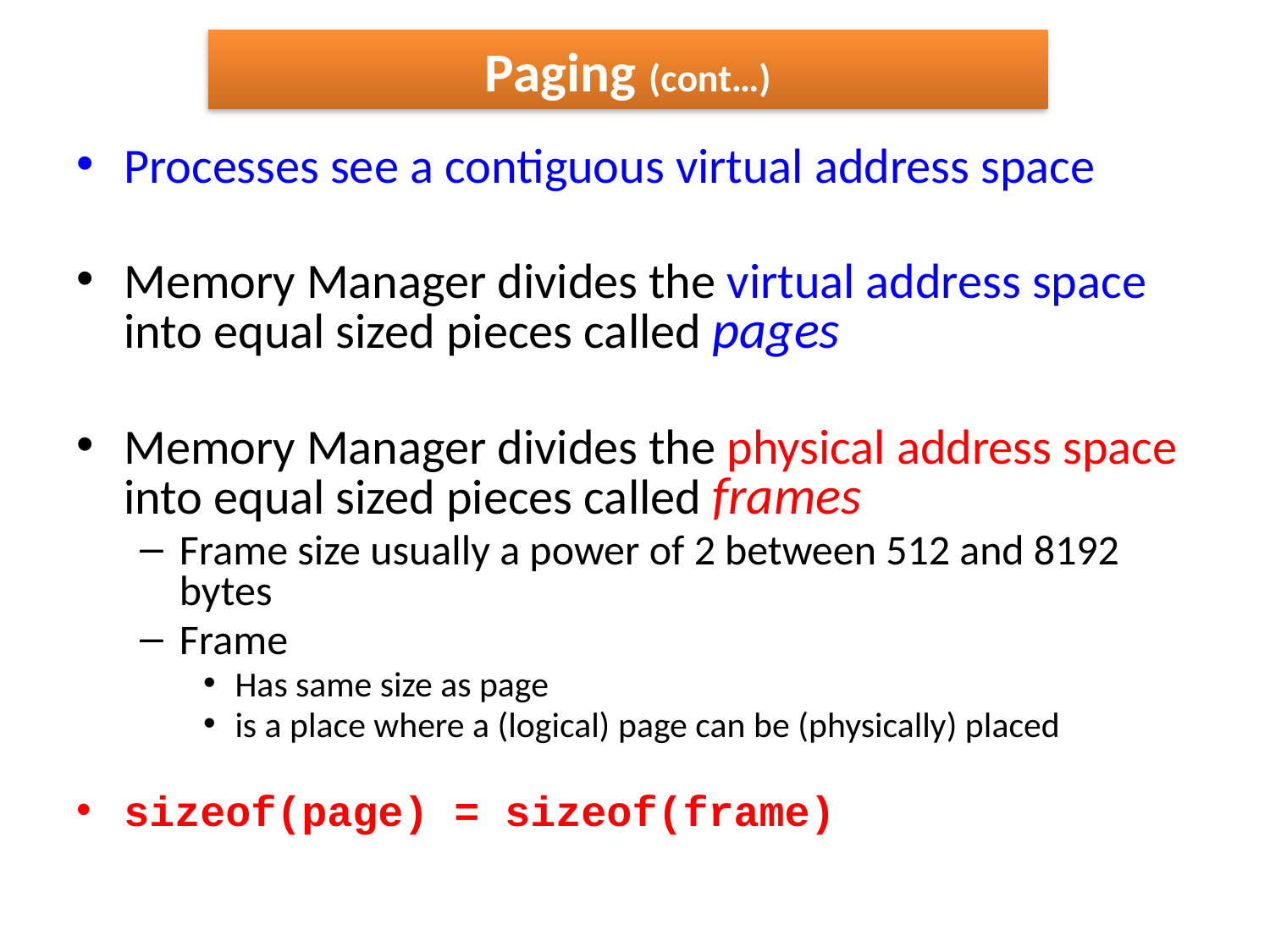

Paging (cont…)
Processes see a contiguous virtual address space

Memory Manager divides the virtual address space into equal sized pieces called pages

Memory Manager divides the physical address space into equal sized pieces called frames
Frame size usually a power of 2 between 512 and 8192 bytes
Frame
Has same size as page
is a place where a (logical) page can be (physically) placed

sizeof(page) = sizeof(frame)